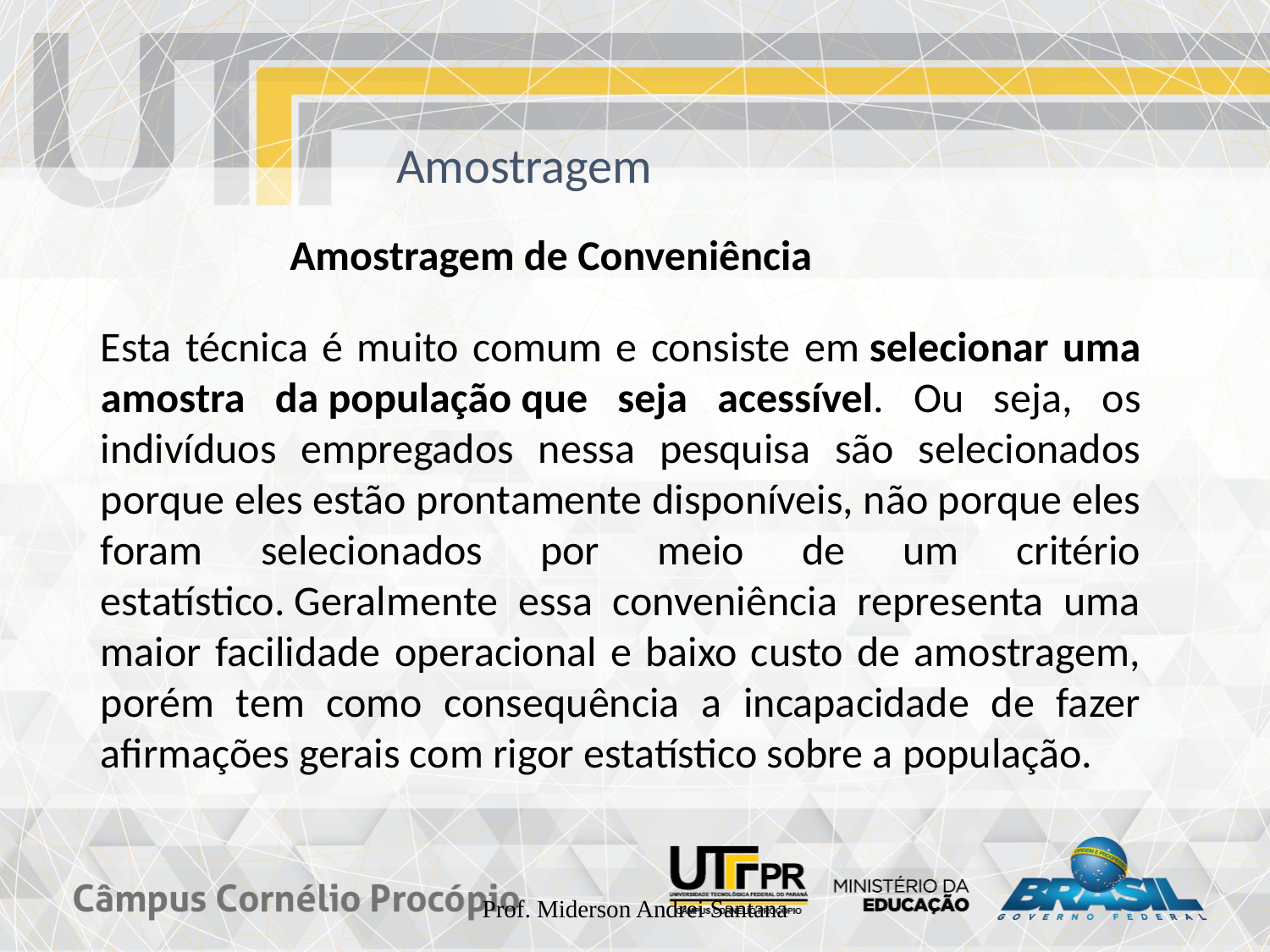

#
Amostragem
Amostragem de Conveniência
Esta técnica é muito comum e consiste em selecionar uma amostra da população que seja acessível. Ou seja, os indivíduos empregados nessa pesquisa são selecionados porque eles estão prontamente disponíveis, não porque eles foram selecionados por meio de um critério estatístico. Geralmente essa conveniência representa uma maior facilidade operacional e baixo custo de amostragem, porém tem como consequência a incapacidade de fazer afirmações gerais com rigor estatístico sobre a população.
Prof. Miderson Andrei Santana